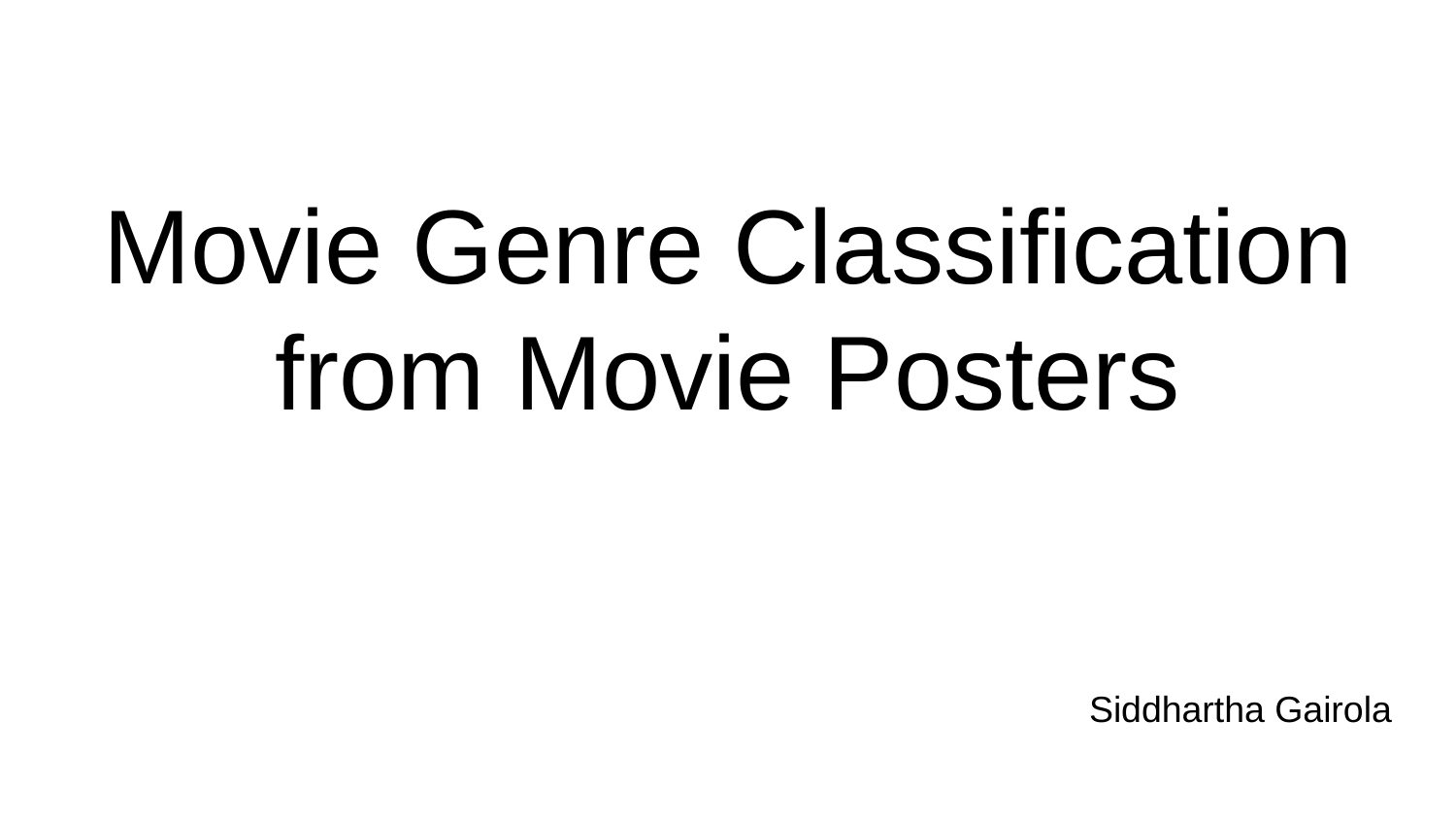

Movie Genre Classification from Movie Posters
Siddhartha Gairola